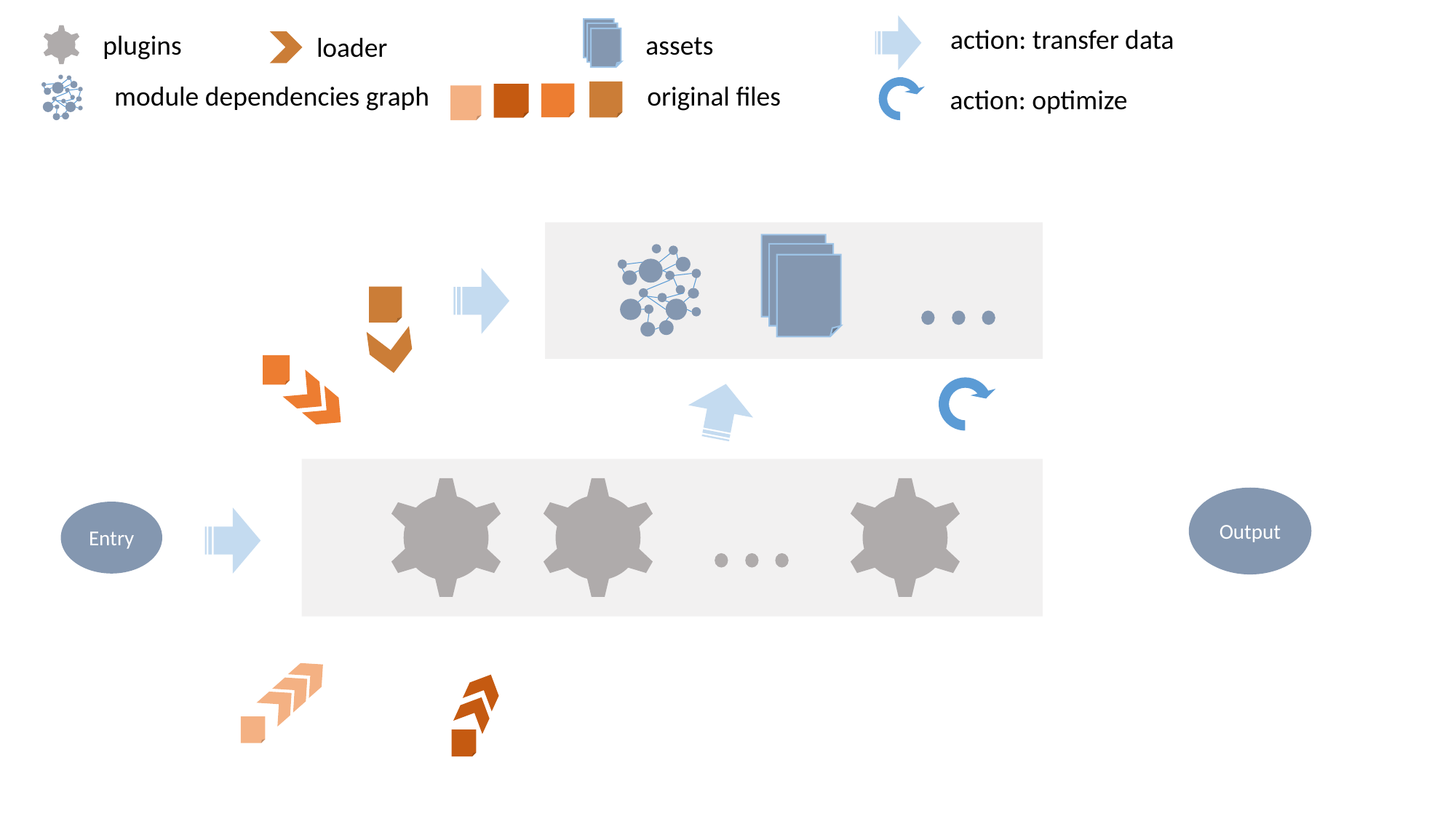

action: transfer data

assets
plugins

loader

original files
module dependencies graph

action: optimize

Output
Entry